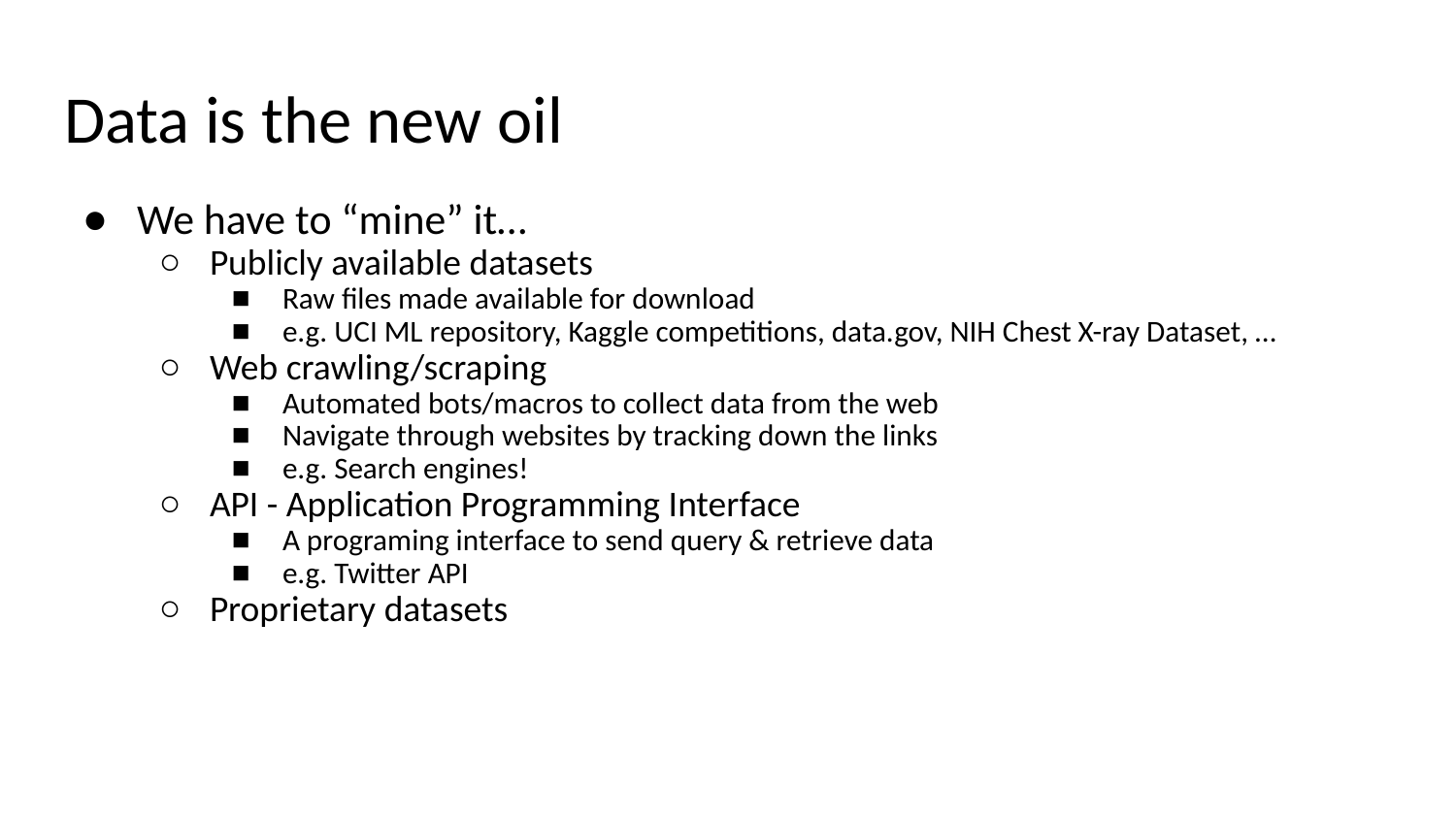

# Data is the new oil
We have to “mine” it…
Publicly available datasets
Raw files made available for download
e.g. UCI ML repository, Kaggle competitions, data.gov, NIH Chest X-ray Dataset, …
Web crawling/scraping
Automated bots/macros to collect data from the web
Navigate through websites by tracking down the links
e.g. Search engines!
API - Application Programming Interface
A programing interface to send query & retrieve data
e.g. Twitter API
Proprietary datasets